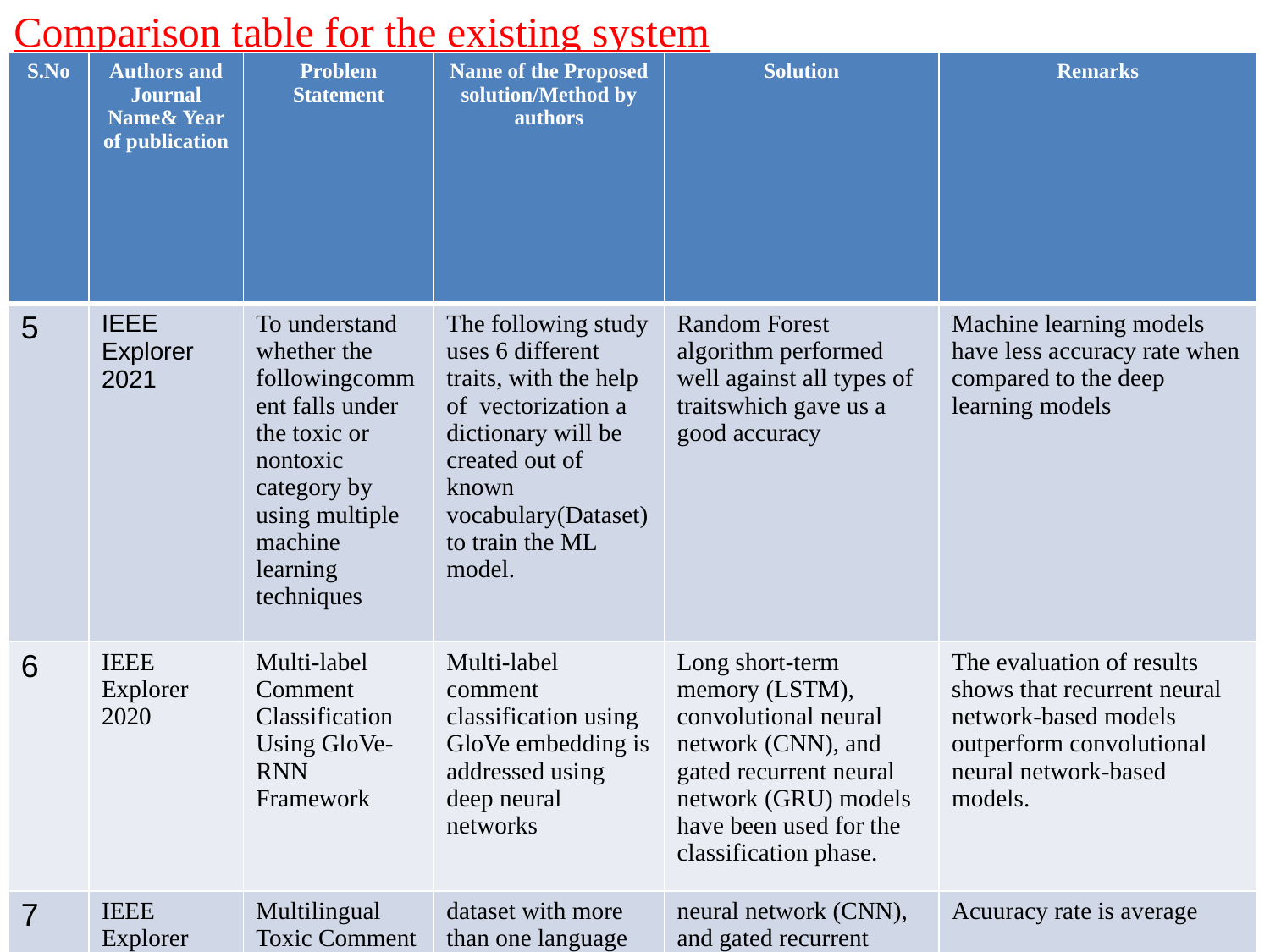

Comparison table for the existing system
| S.No | Authors and Journal Name& Year of publication | Problem Statement | Name of the Proposed solution/Method by authors | Solution | Remarks |
| --- | --- | --- | --- | --- | --- |
| 5 | IEEE Explorer 2021 | To understand whether the followingcomment falls under the toxic or nontoxic category by using multiple machine learning techniques | The following study uses 6 different traits, with the help of vectorization a dictionary will be created out of known vocabulary(Dataset) to train the ML model. | Random Forest algorithm performed well against all types of traitswhich gave us a good accuracy | Machine learning models have less accuracy rate when compared to the deep learning models |
| 6 | IEEE Explorer 2020 | Multi-label Comment Classification Using GloVe-RNN Framework | Multi-label comment classification using GloVe embedding is addressed using deep neural networks | Long short-term memory (LSTM), convolutional neural network (CNN), and gated recurrent neural network (GRU) models have been used for the classification phase. | The evaluation of results shows that recurrent neural network-based models outperform convolutional neural network-based models. |
| 7 | IEEE Explorer 2023 | Multilingual Toxic Comment Classifier | dataset with more than one language there are many problems faced in writing the pseudo-code of the Deep learning algorithms | neural network (CNN), and gated recurrent neural network (GRU) models | Acuuracy rate is average |
| 8 | Nithin kumar IEEE Explorer 2023 | Machine Learning-based Multilabel Toxic Comment Classification | cyberbullying, personal assaults, and the use of profane language. To tackle this challenge, we are detecting the toxicity level in the Jigsaw dataset | Multinomial NB, Logistic Regression, and Support Vector Machine with TF-IDF on identifying toxicity in text. | Logistic Regression trumps the other models in terms of accuracy and hamming loss. |